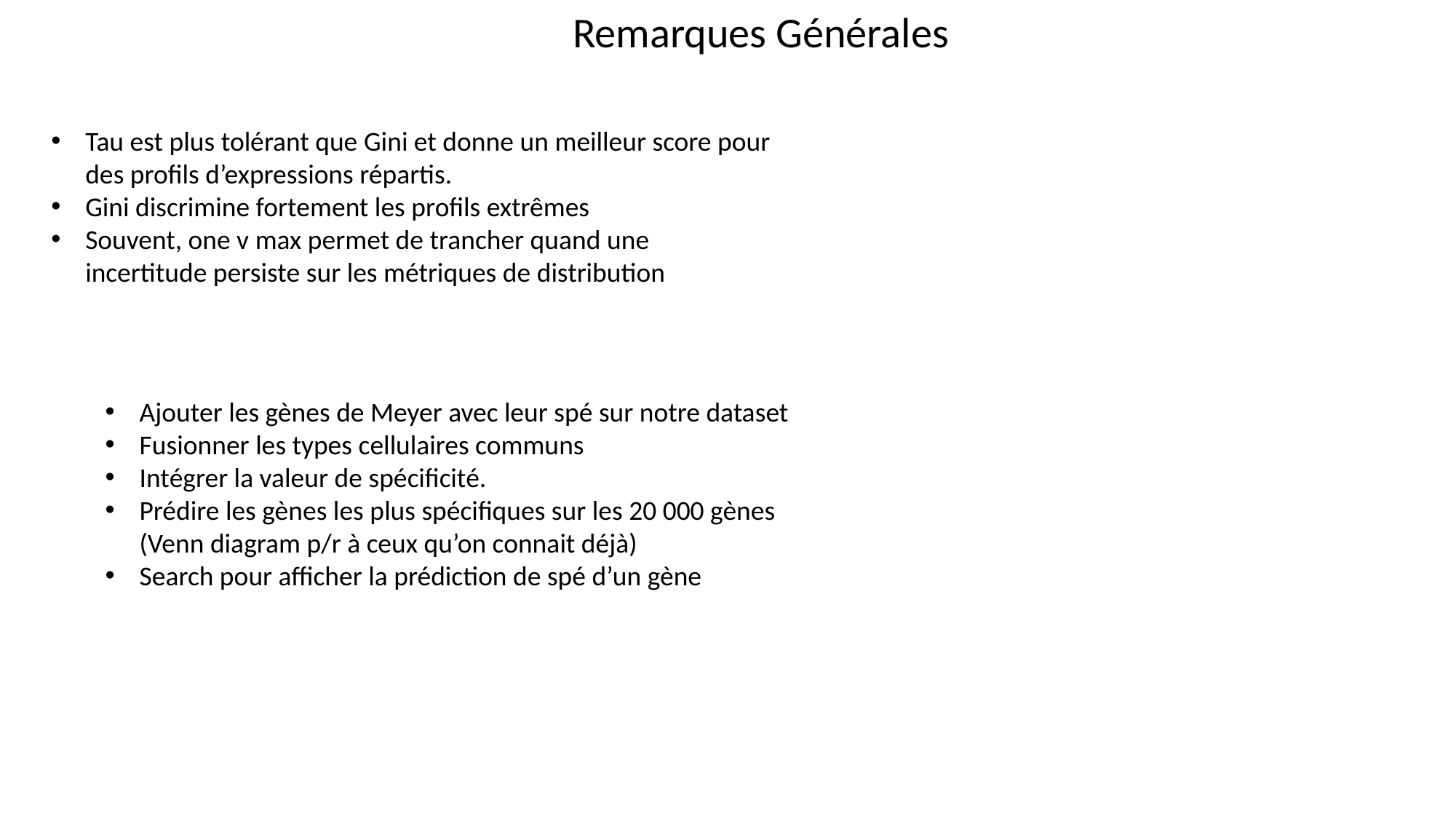

Remarques Générales
Tau est plus tolérant que Gini et donne un meilleur score pour des profils d’expressions répartis.
Gini discrimine fortement les profils extrêmes
Souvent, one v max permet de trancher quand une incertitude persiste sur les métriques de distribution
Ajouter les gènes de Meyer avec leur spé sur notre dataset
Fusionner les types cellulaires communs
Intégrer la valeur de spécificité.
Prédire les gènes les plus spécifiques sur les 20 000 gènes (Venn diagram p/r à ceux qu’on connait déjà)
Search pour afficher la prédiction de spé d’un gène